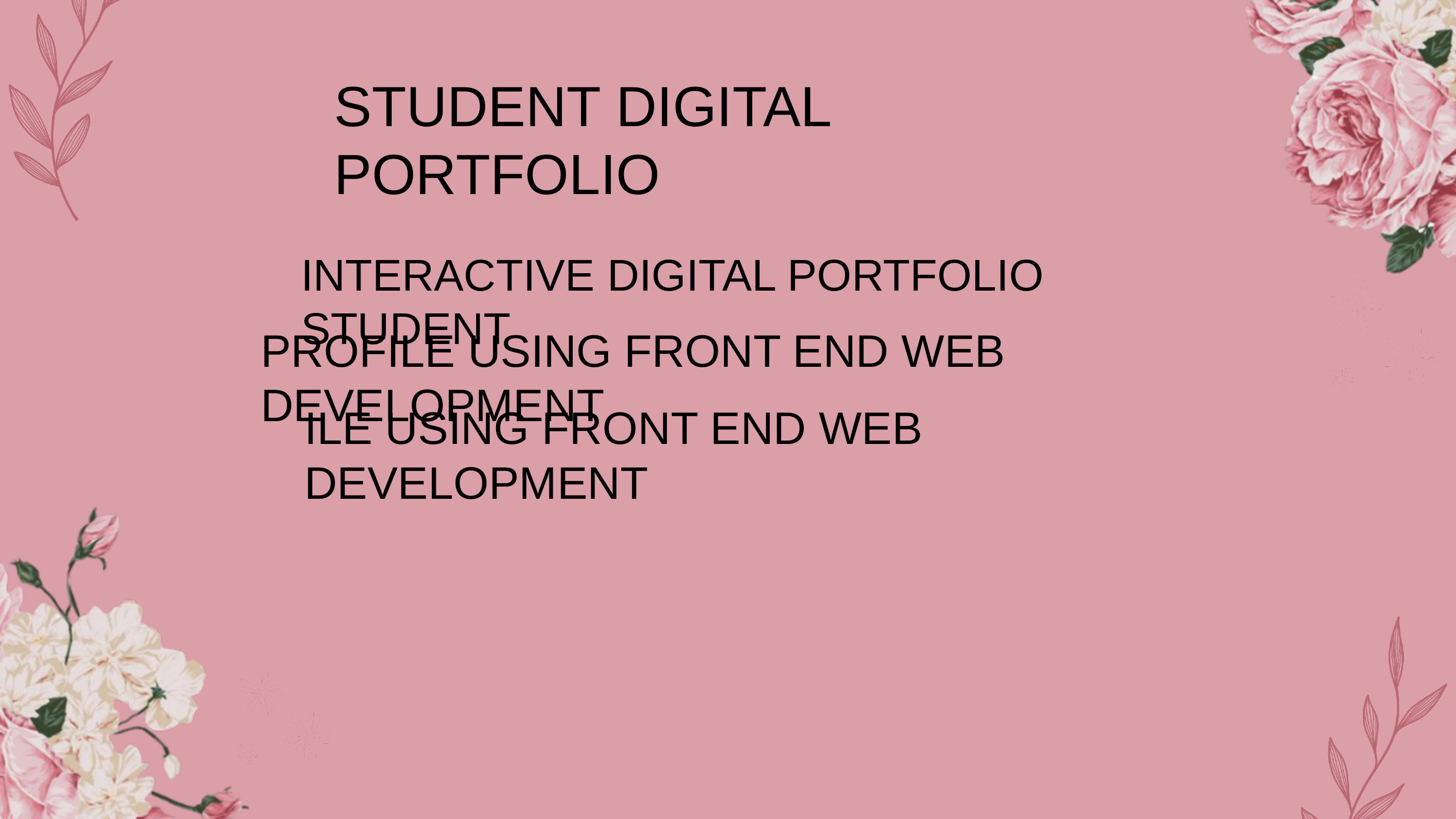

STUDENT DIGITAL PORTFOLIO
INTERACTIVE DIGITAL PORTFOLIO STUDENT

PROFILE USING FRONT END WEB DEVELOPMENT

ILE USING FRONT END WEB DEVELOPMENT